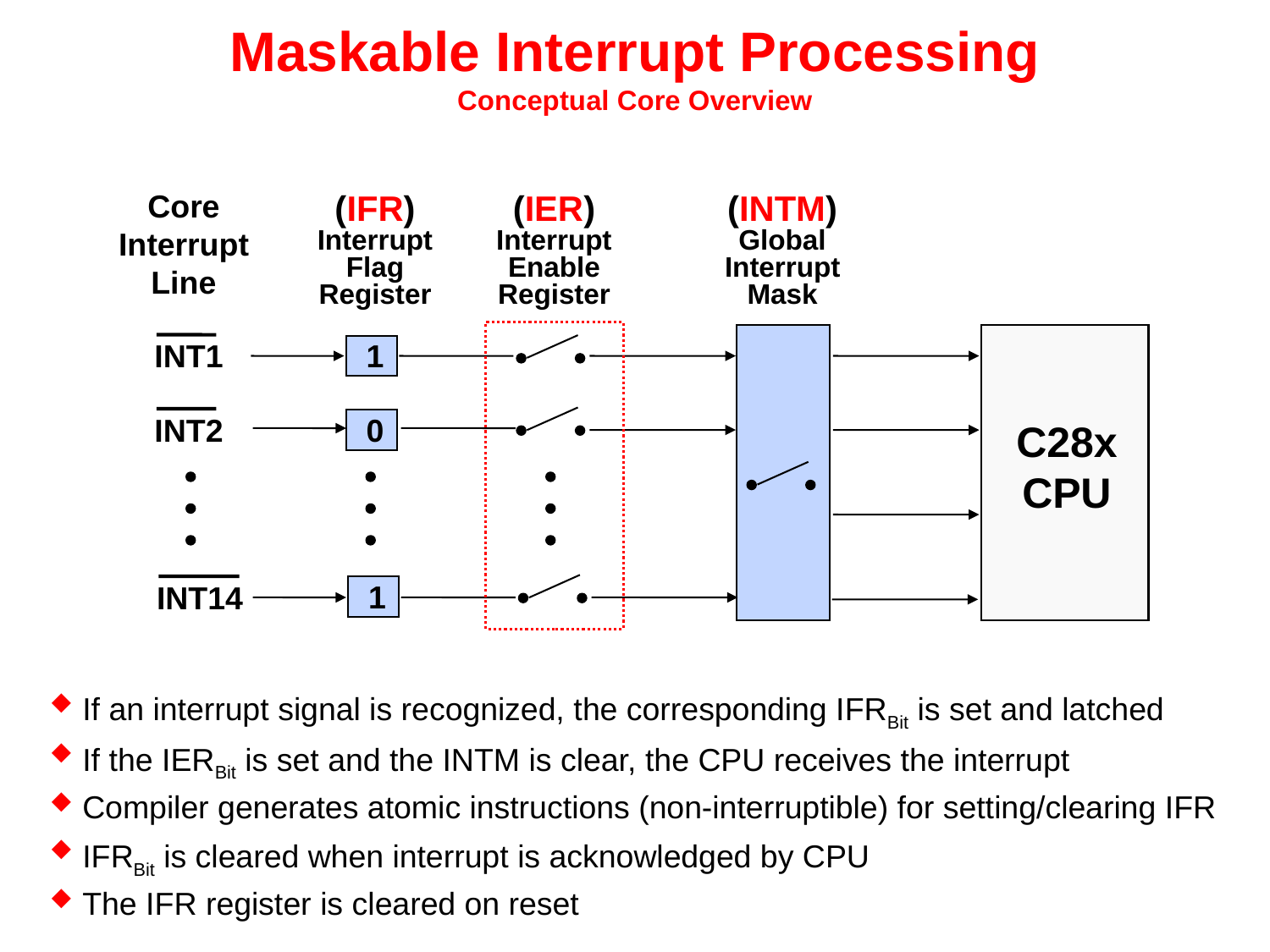

# Maskable Interrupt Processing Conceptual Core Overview
Core
Interrupt
Line
(IFR)
Interrupt Flag Register
(IER)
Interrupt Enable Register
(INTM)
Global Interrupt Mask

INT1
1

C28x
CPU

INT2
0

1
INT14

If an interrupt signal is recognized, the corresponding IFRBit is set and latched
If the IERBit is set and the INTM is clear, the CPU receives the interrupt
Compiler generates atomic instructions (non-interruptible) for setting/clearing IFR
IFRBit is cleared when interrupt is acknowledged by CPU
The IFR register is cleared on reset